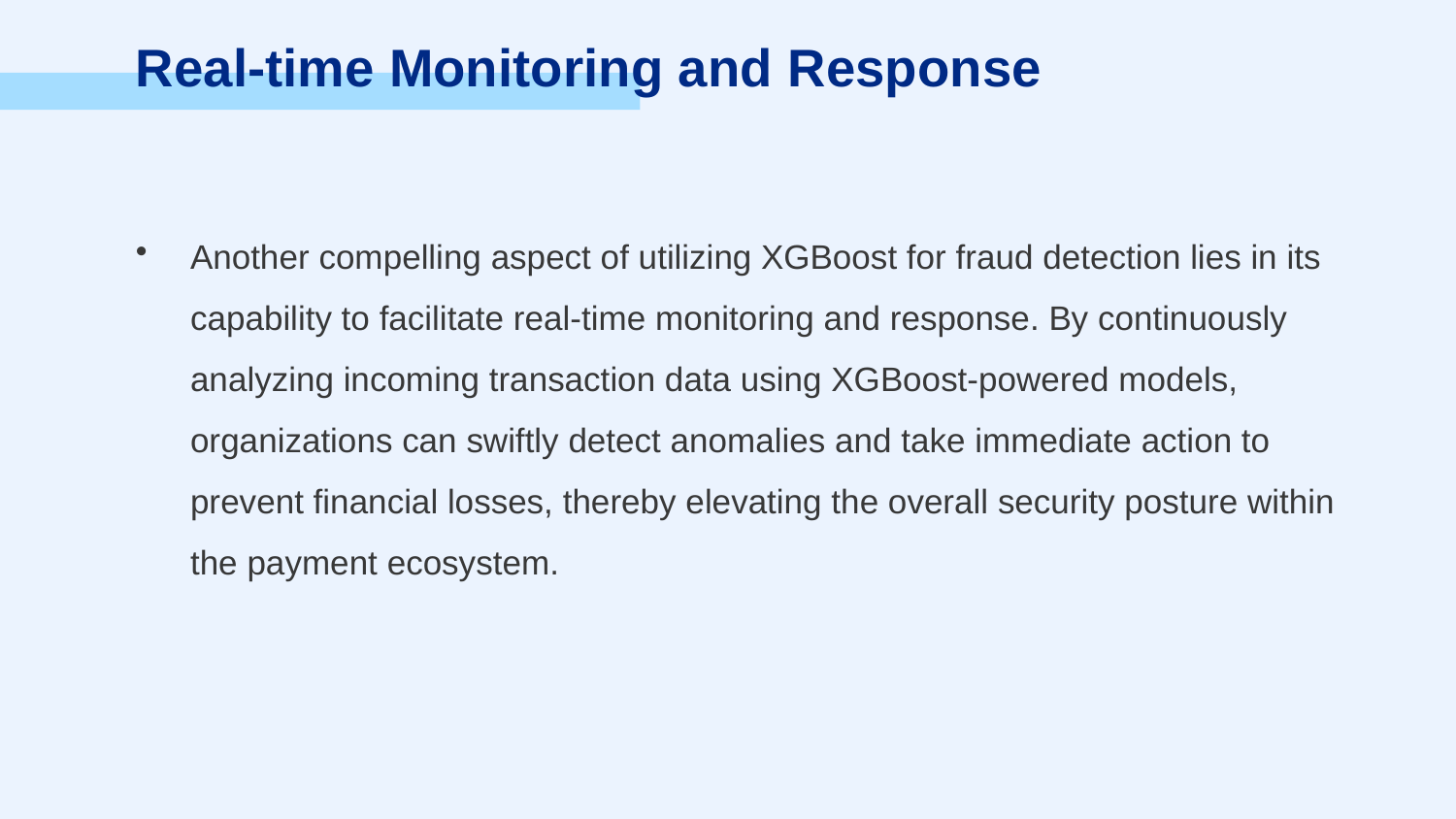

Real-time Monitoring and Response

Another compelling aspect of utilizing XGBoost for fraud detection lies in its capability to facilitate real-time monitoring and response. By continuously analyzing incoming transaction data using XGBoost-powered models, organizations can swiftly detect anomalies and take immediate action to prevent financial losses, thereby elevating the overall security posture within the payment ecosystem.